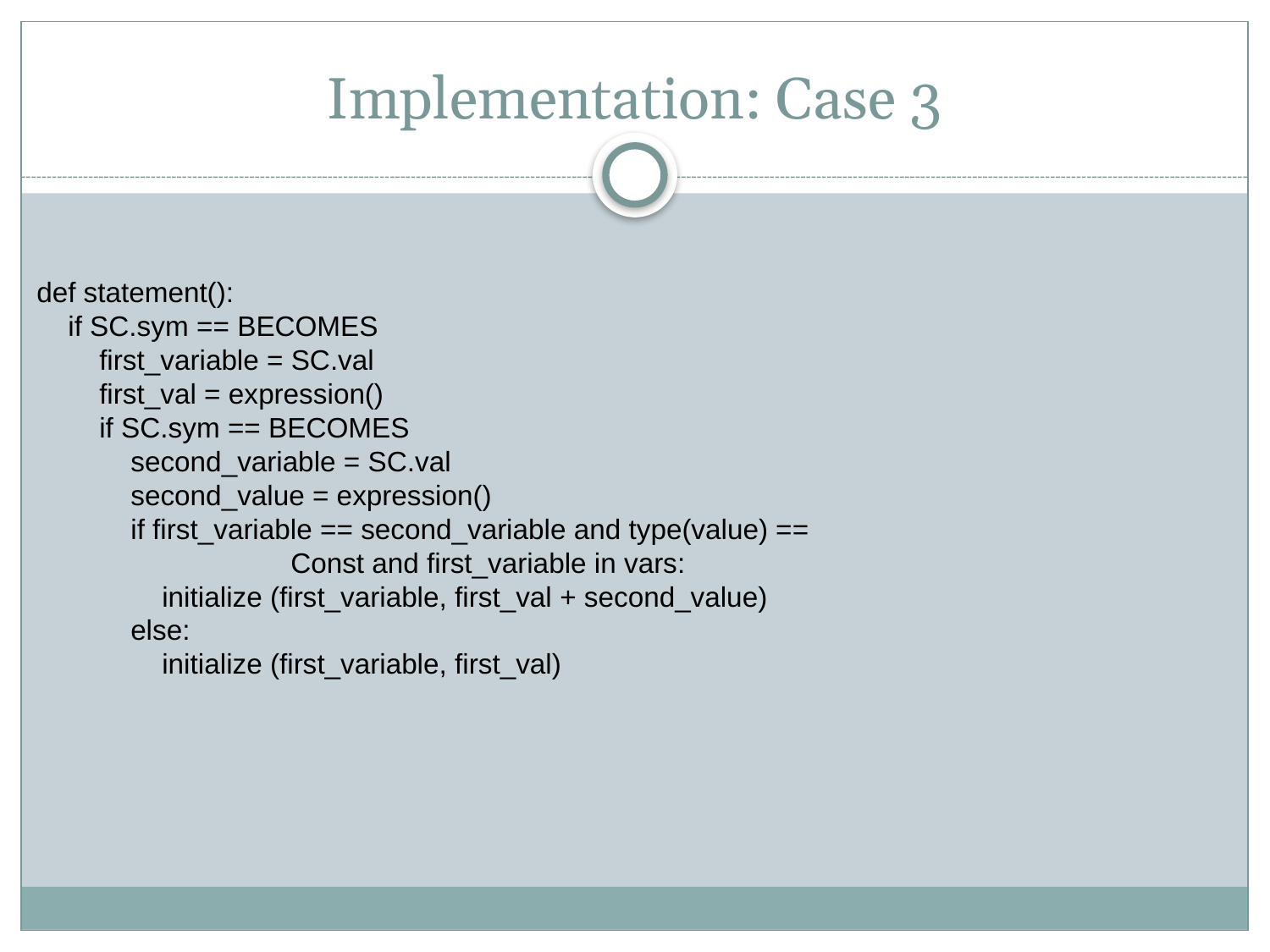

# Implementation: Case 3
def statement():
    if SC.sym == BECOMES
        first_variable = SC.val
        first_val = expression()
        if SC.sym == BECOMES
            second_variable = SC.val
            second_value = expression()
            if first_variable == second_variable and type(value) == 					Const and first_variable in vars:
                initialize (first_variable, first_val + second_value)
            else:
                initialize (first_variable, first_val)